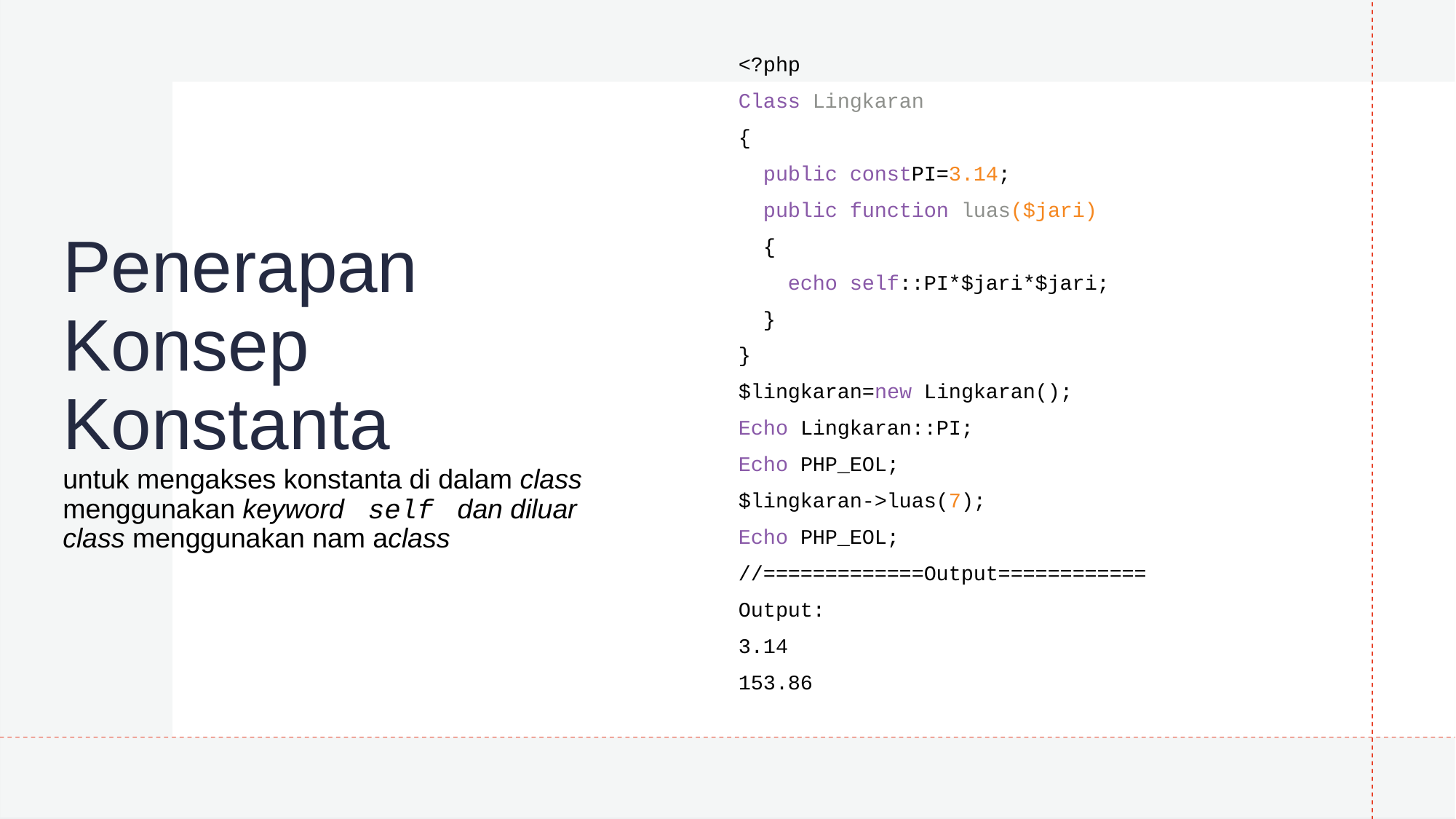

<?php
Class Lingkaran
{
  public constPI=3.14;
  public function luas($jari)
  {
    echo self::PI*$jari*$jari;
  }
}
$lingkaran=new Lingkaran();
Echo Lingkaran::PI;
Echo PHP_EOL;
$lingkaran->luas(7);
Echo PHP_EOL;
//=============Output============
Output:
3.14
153.86
# Penerapan Konsep Konstanta untuk mengakses konstanta di dalam class menggunakan keyword  self  dan diluar class menggunakan nam aclass